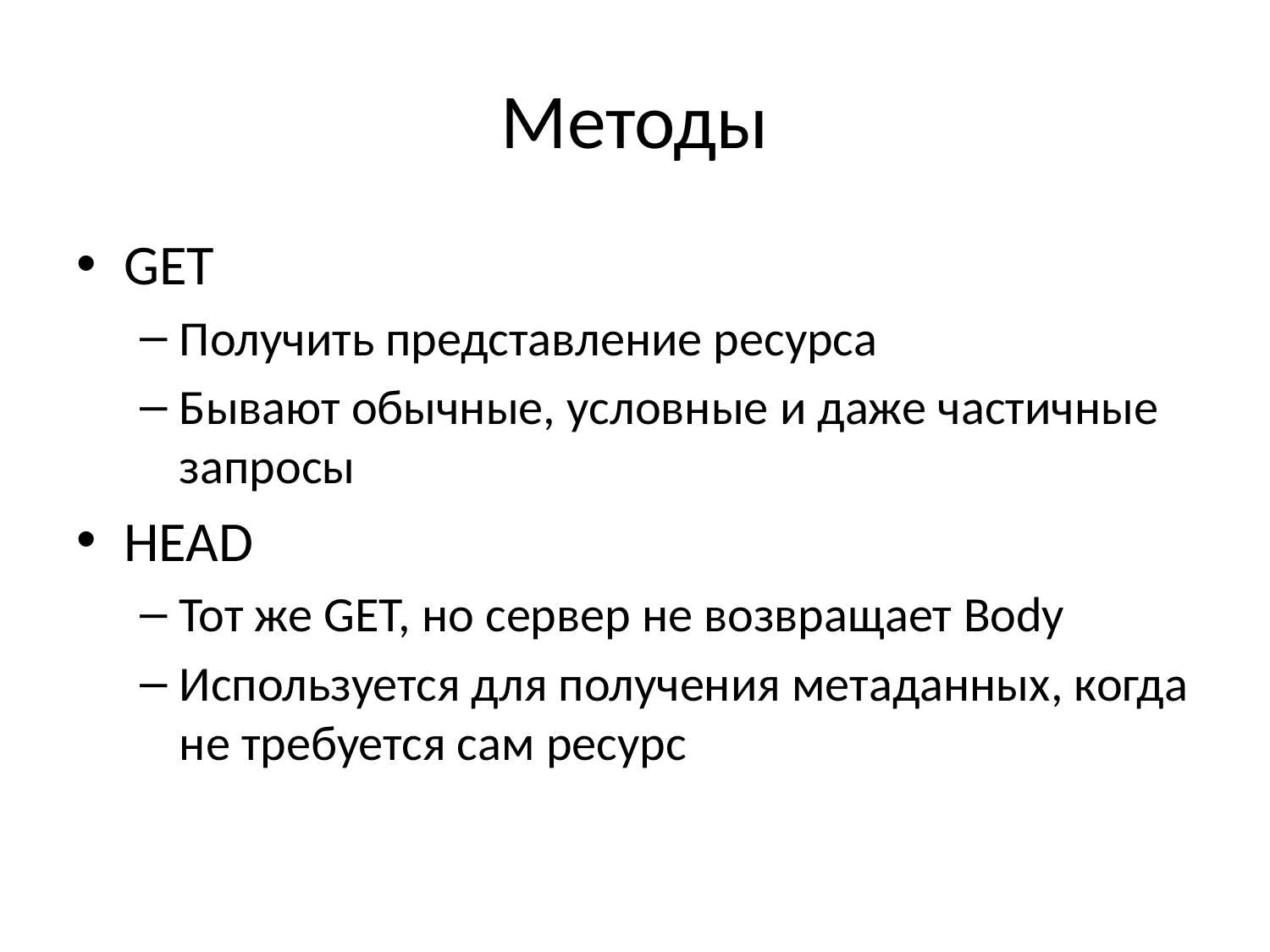

# Методы
GET
Получить представление ресурса
Бывают обычные, условные и даже частичные запросы
HEAD
Тот же GET, но сервер не возвращает Body
Используется для получения метаданных, когда не требуется сам ресурс